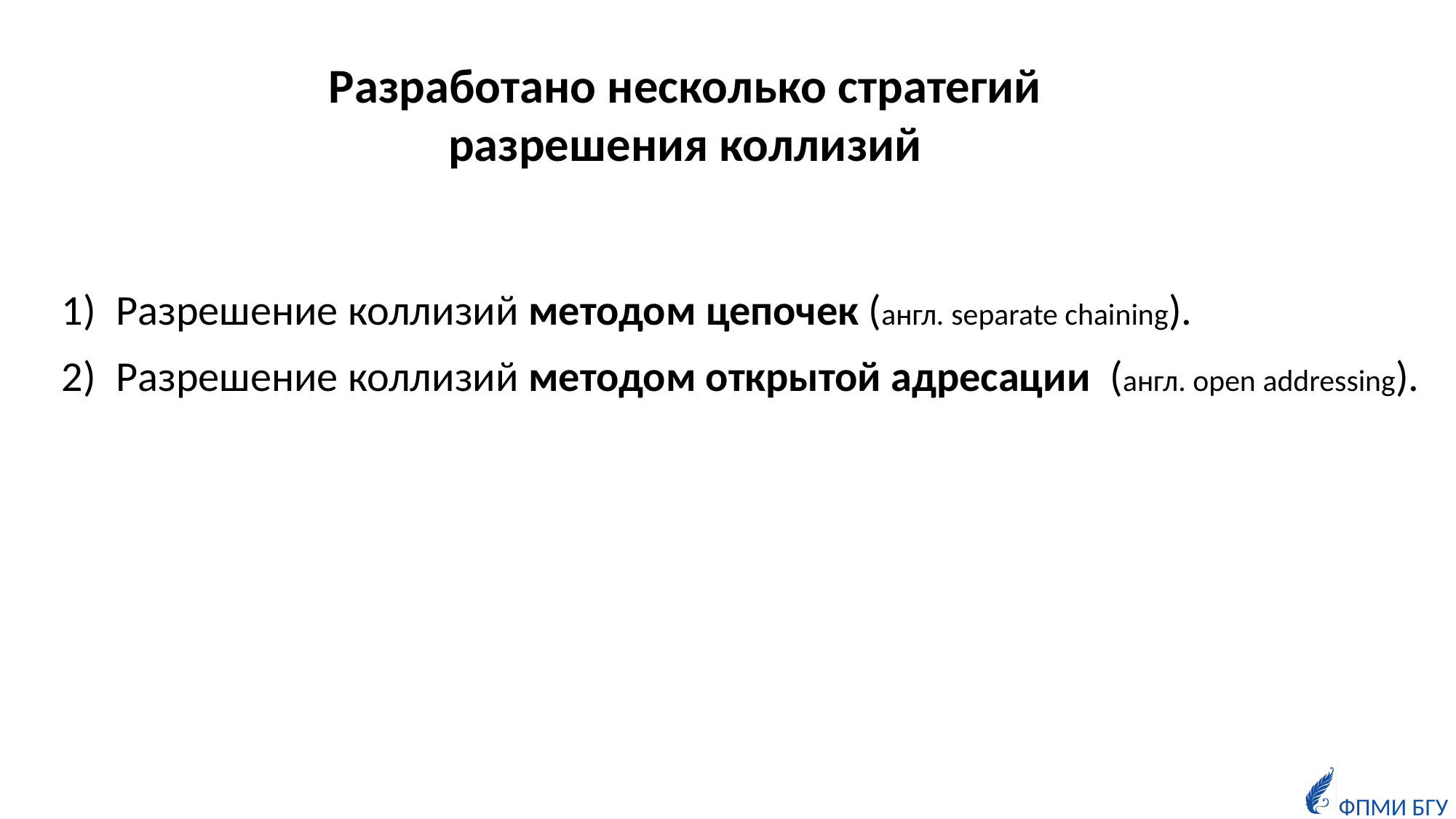

Разработано несколько стратегий разрешения коллизий
Разрешение коллизий методом цепочек (англ. separate chaining).
Разрешение коллизий методом открытой адресации  (англ. open addressing).